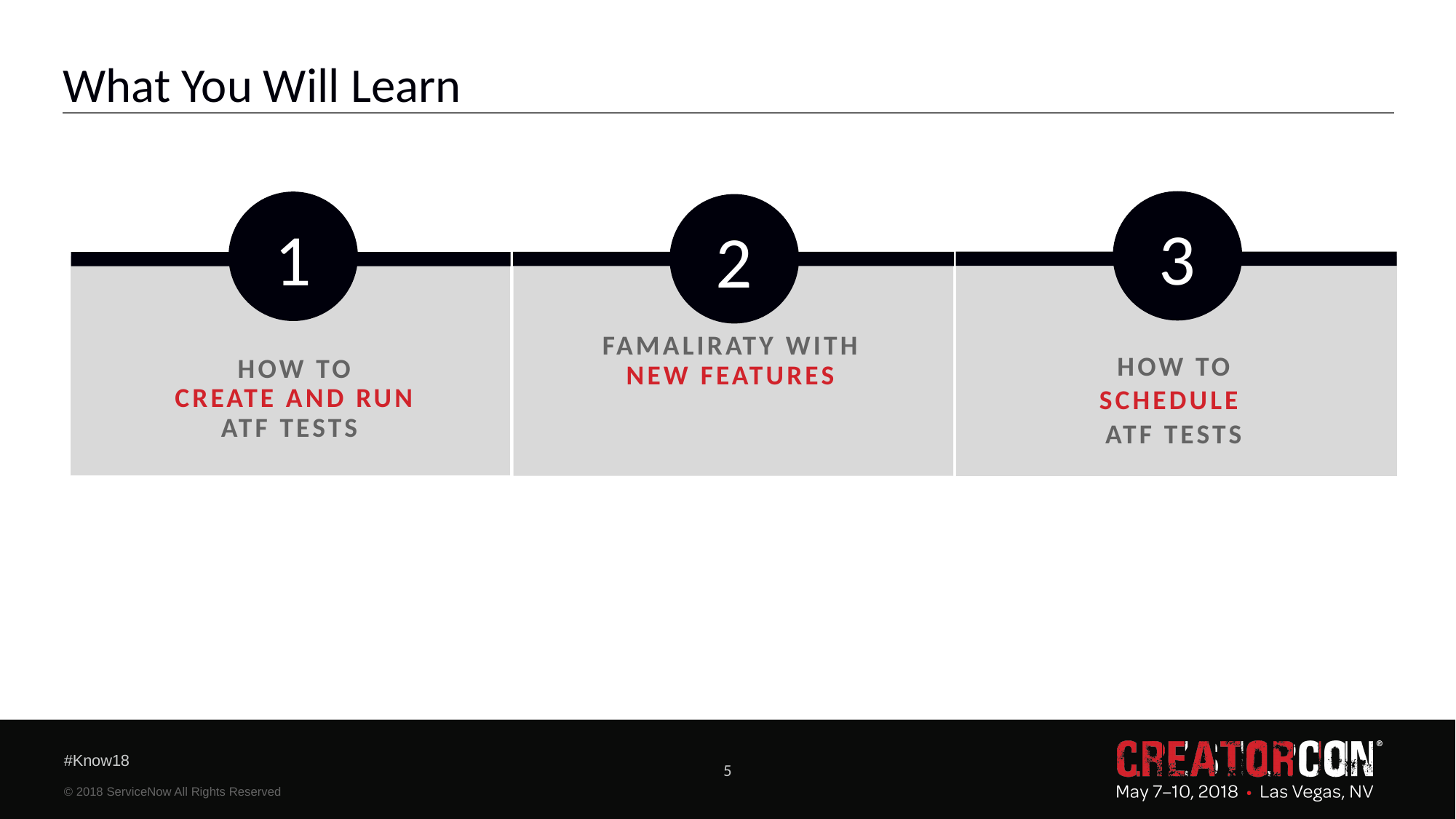

# What You Will Learn
3
1
2

HOW TO
CREATE AND RUN
ATF TESTS

FAMALIRATY WITH
NEW FEATURES
HOW TO
SCHEDULE
ATF TESTS